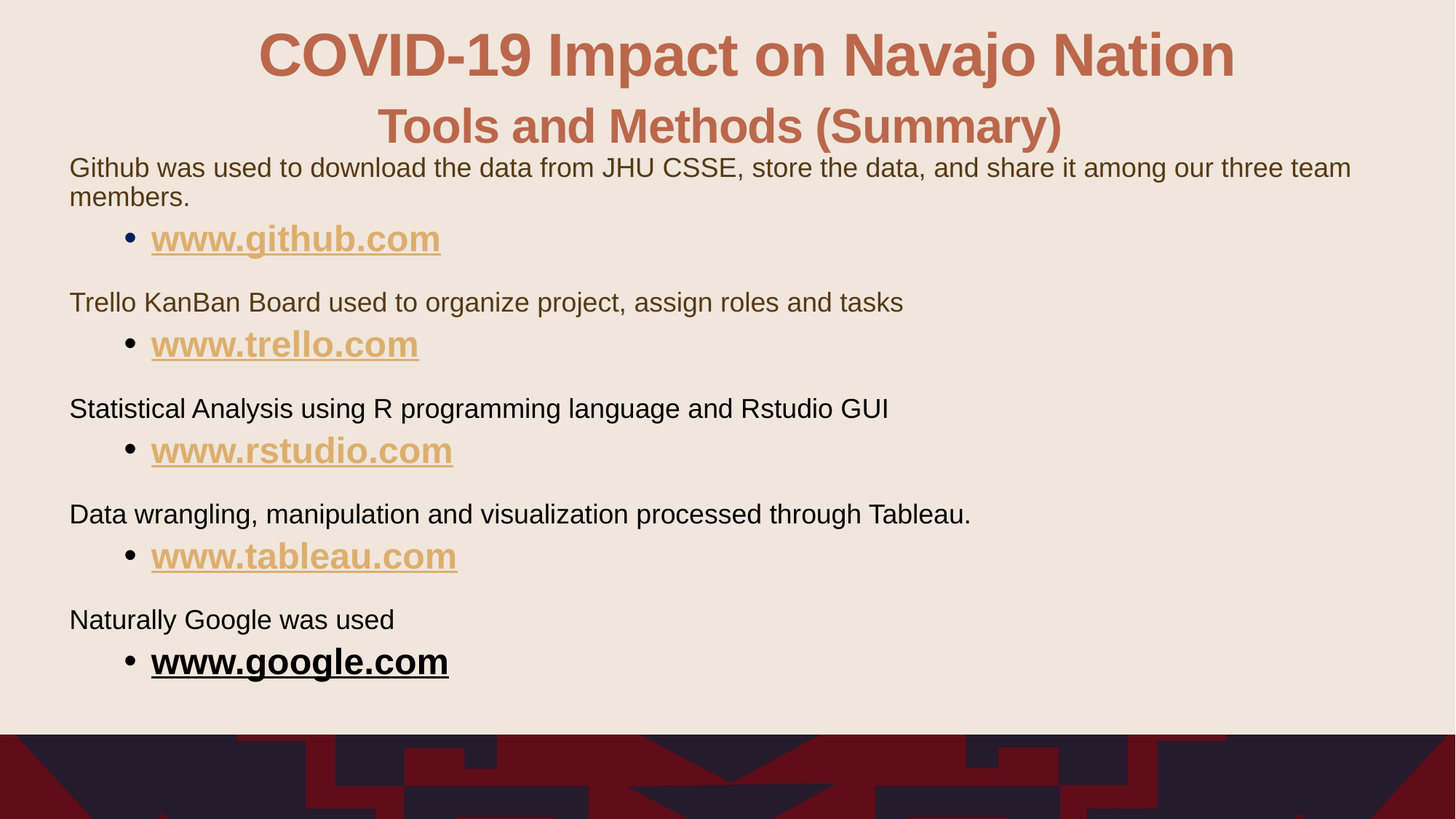

COVID-19 Impact on Navajo Nation
# Tools and Methods (Summary)
Github was used to download the data from JHU CSSE, store the data, and share it among our three team members.
www.github.com

Trello KanBan Board used to organize project, assign roles and tasks
www.trello.com

Statistical Analysis using R programming language and Rstudio GUI
www.rstudio.com

Data wrangling, manipulation and visualization processed through Tableau.
www.tableau.com

Naturally Google was used
www.google.com